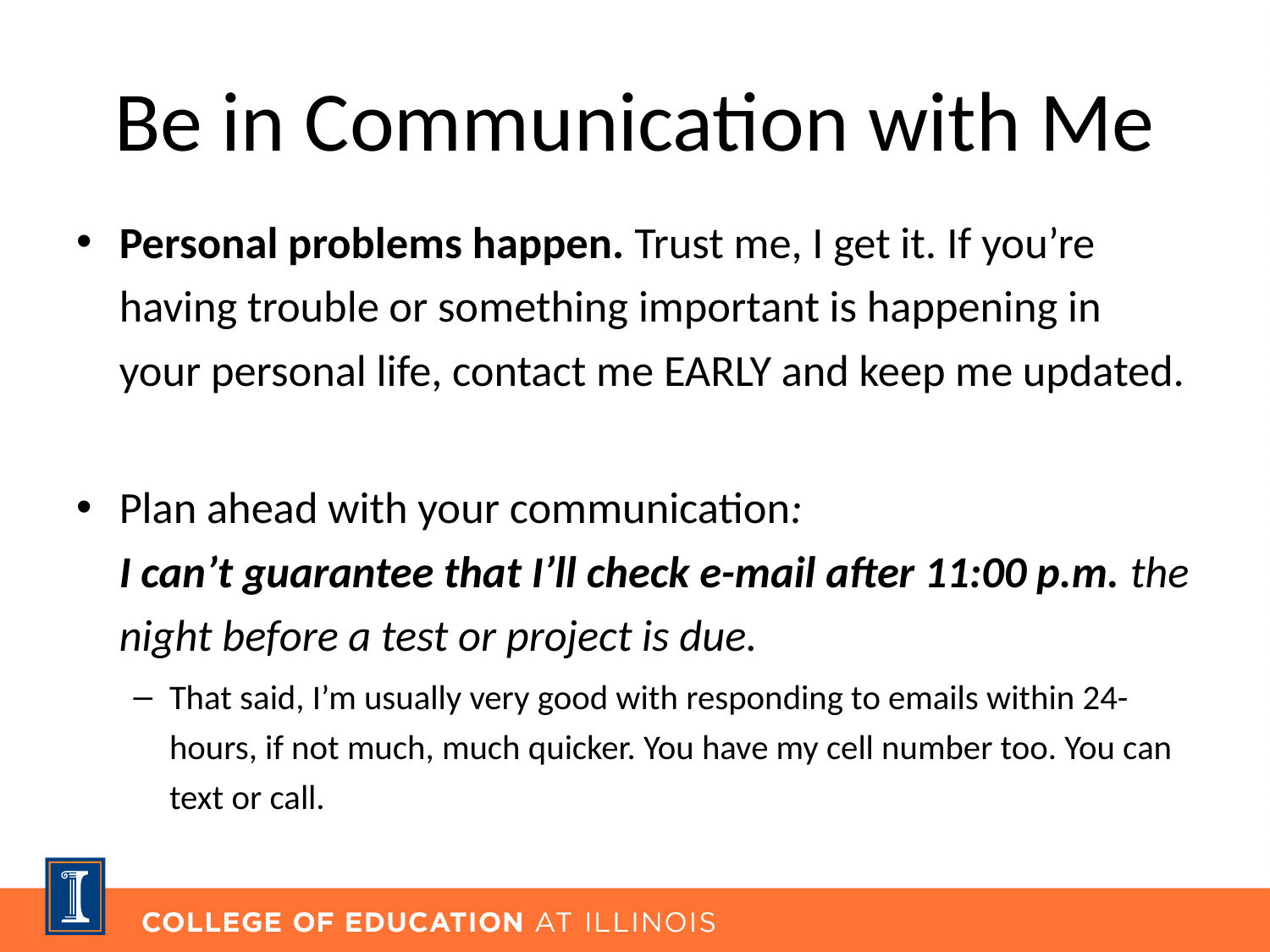

# Be in Communication with Me
Personal problems happen. Trust me, I get it. If you’re having trouble or something important is happening in your personal life, contact me EARLY and keep me updated.

Plan ahead with your communication:
I can’t guarantee that I’ll check e-mail after 11:00 p.m. the night before a test or project is due.
That said, I’m usually very good with responding to emails within 24-hours, if not much, much quicker. You have my cell number too. You can text or call.